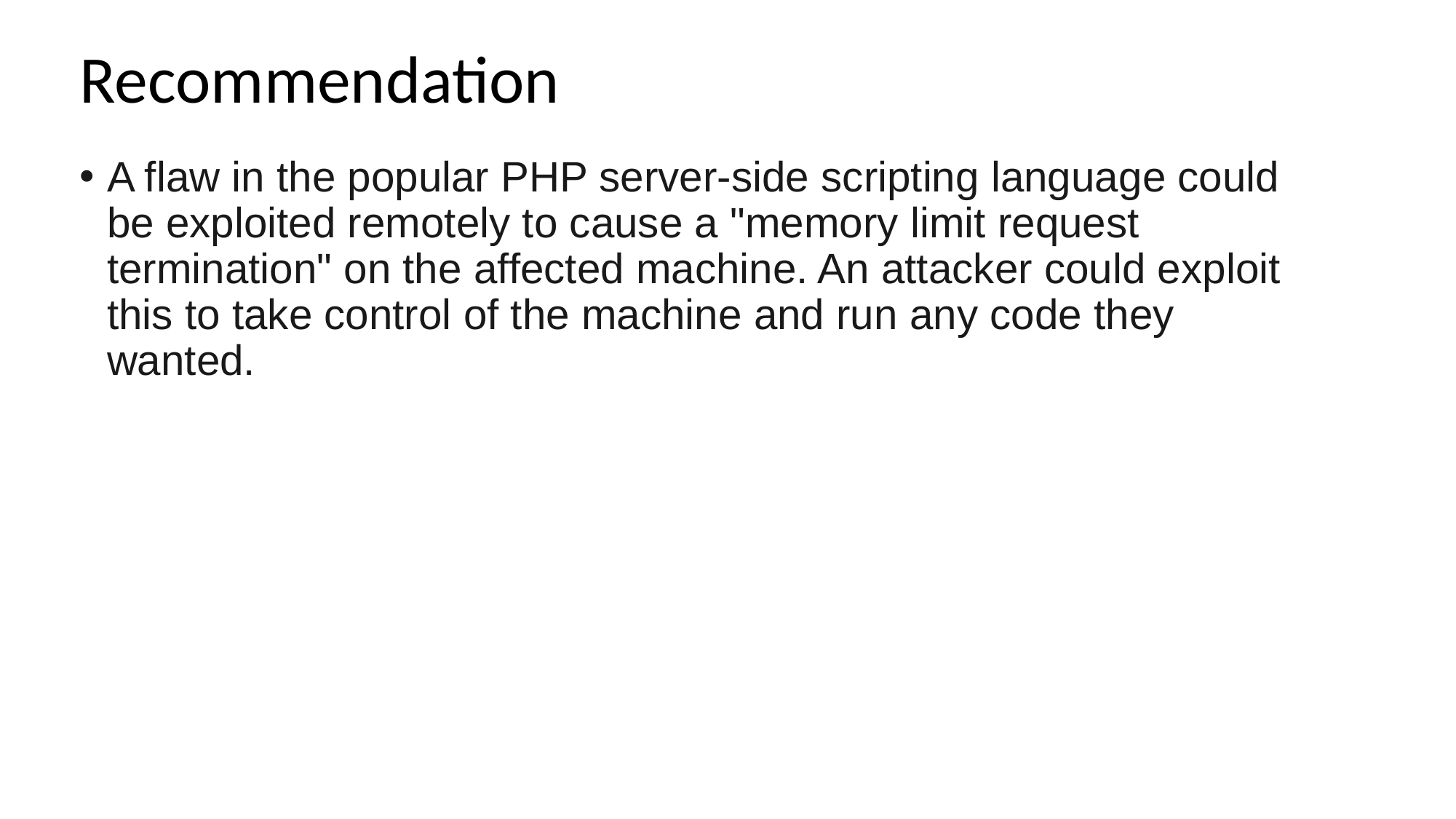

# Recommendation
A flaw in the popular PHP server-side scripting language could be exploited remotely to cause a "memory limit request termination" on the affected machine. An attacker could exploit this to take control of the machine and run any code they wanted.